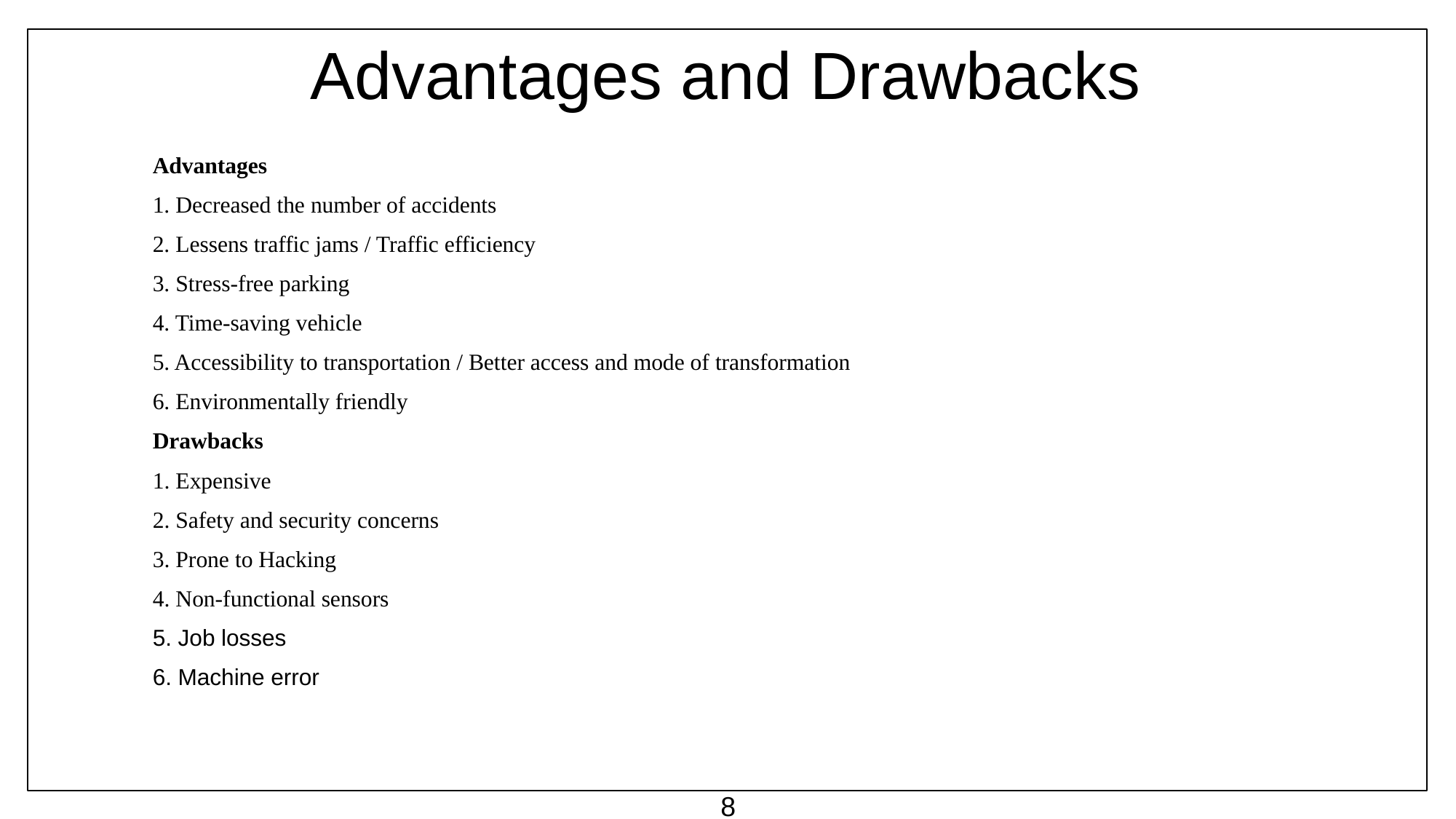

# Advantages and Drawbacks
Advantages
1. Decreased the number of accidents
2. Lessens traffic jams / Traffic efficiency
3. Stress-free parking
4. Time-saving vehicle
5. Accessibility to transportation / Better access and mode of transformation
6. Environmentally friendly
Drawbacks
1. Expensive
2. Safety and security concerns
3. Prone to Hacking
4. Non-functional sensors
5. Job losses
6. Machine error
8